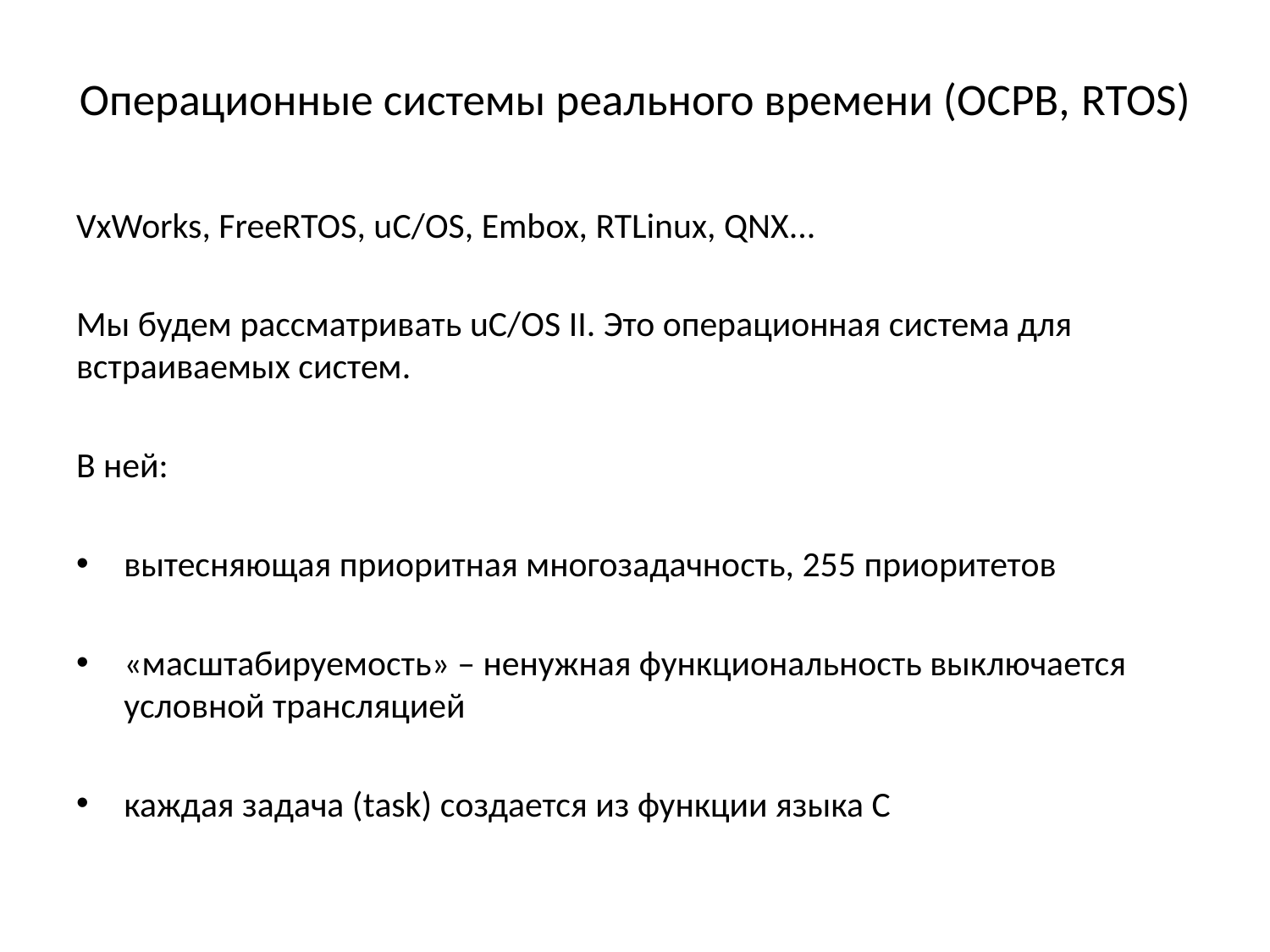

# Операционные системы реального времени (ОСРВ, RTOS)
VxWorks, FreeRTOS, uC/OS, Embox, RTLinux, QNX...

Мы будем рассматривать uC/OS II. Это операционная система для встраиваемых систем.

В ней:

вытесняющая приоритная многозадачность, 255 приоритетов

«масштабируемость» – ненужная функциональность выключается условной трансляцией

каждая задача (task) создается из функции языка С